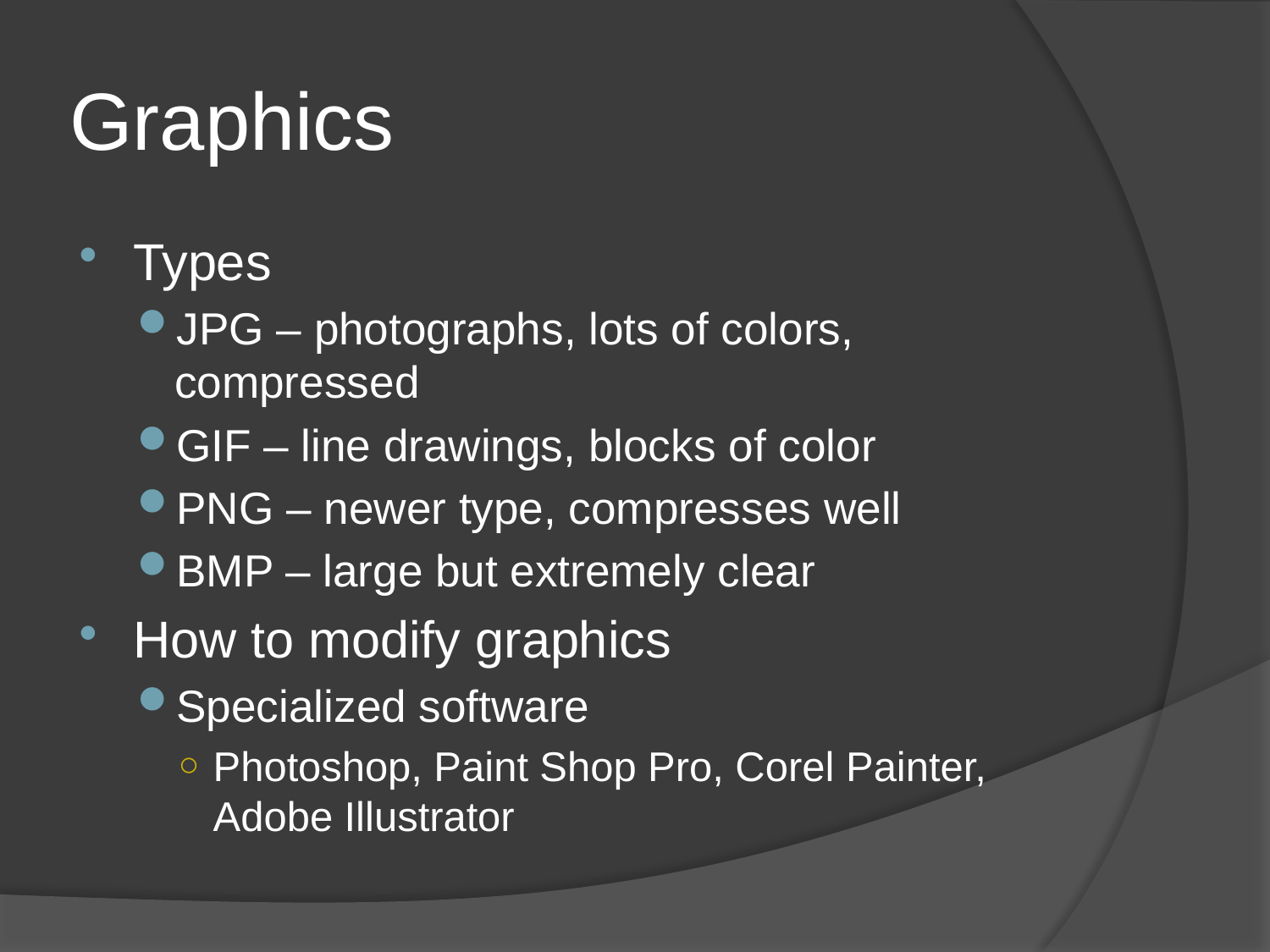

# Graphics
Types
JPG – photographs, lots of colors, compressed
GIF – line drawings, blocks of color
PNG – newer type, compresses well
BMP – large but extremely clear
How to modify graphics
Specialized software
Photoshop, Paint Shop Pro, Corel Painter, Adobe Illustrator